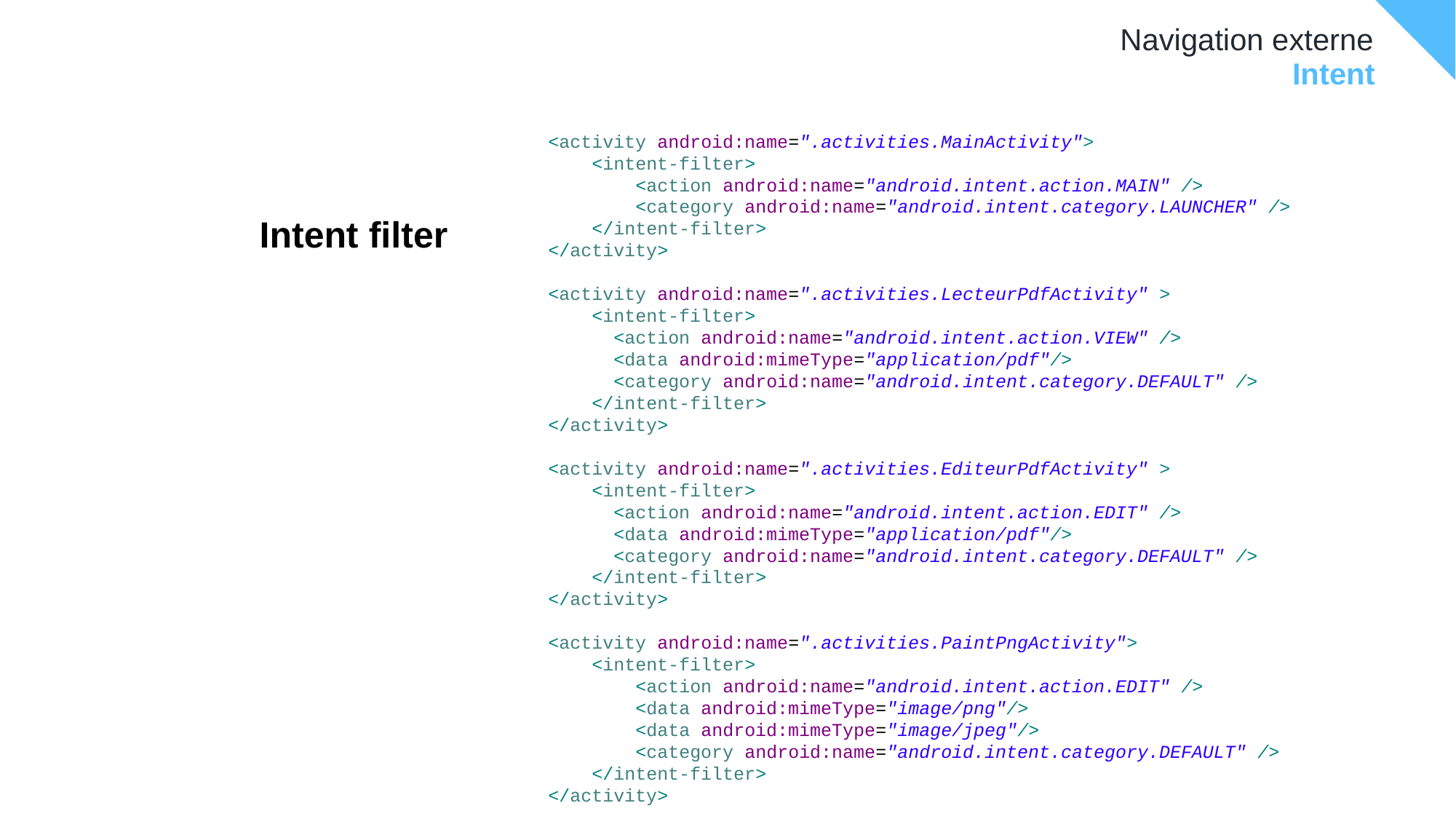

# Navigation externe
Intent
    <activity android:name=".activities.MainActivity">
        <intent-filter>
            <action android:name="android.intent.action.MAIN" />
            <category android:name="android.intent.category.LAUNCHER" />
        </intent-filter>
    </activity>

    <activity android:name=".activities.LecteurPdfActivity" >
        <intent-filter>
        	<action android:name="android.intent.action.VIEW" />
        	<data android:mimeType="application/pdf"/>
        	<category android:name="android.intent.category.DEFAULT" />
        </intent-filter>
    </activity>

    <activity android:name=".activities.EditeurPdfActivity" >
        <intent-filter>
        	<action android:name="android.intent.action.EDIT" />
          <data android:mimeType="application/pdf"/>
          <category android:name="android.intent.category.DEFAULT" />
        </intent-filter>
    </activity>

    <activity android:name=".activities.PaintPngActivity">
        <intent-filter>
            <action android:name="android.intent.action.EDIT" />
            <data android:mimeType="image/png"/>
            <data android:mimeType="image/jpeg"/>
            <category android:name="android.intent.category.DEFAULT" />
        </intent-filter>
    </activity>
Intent filter